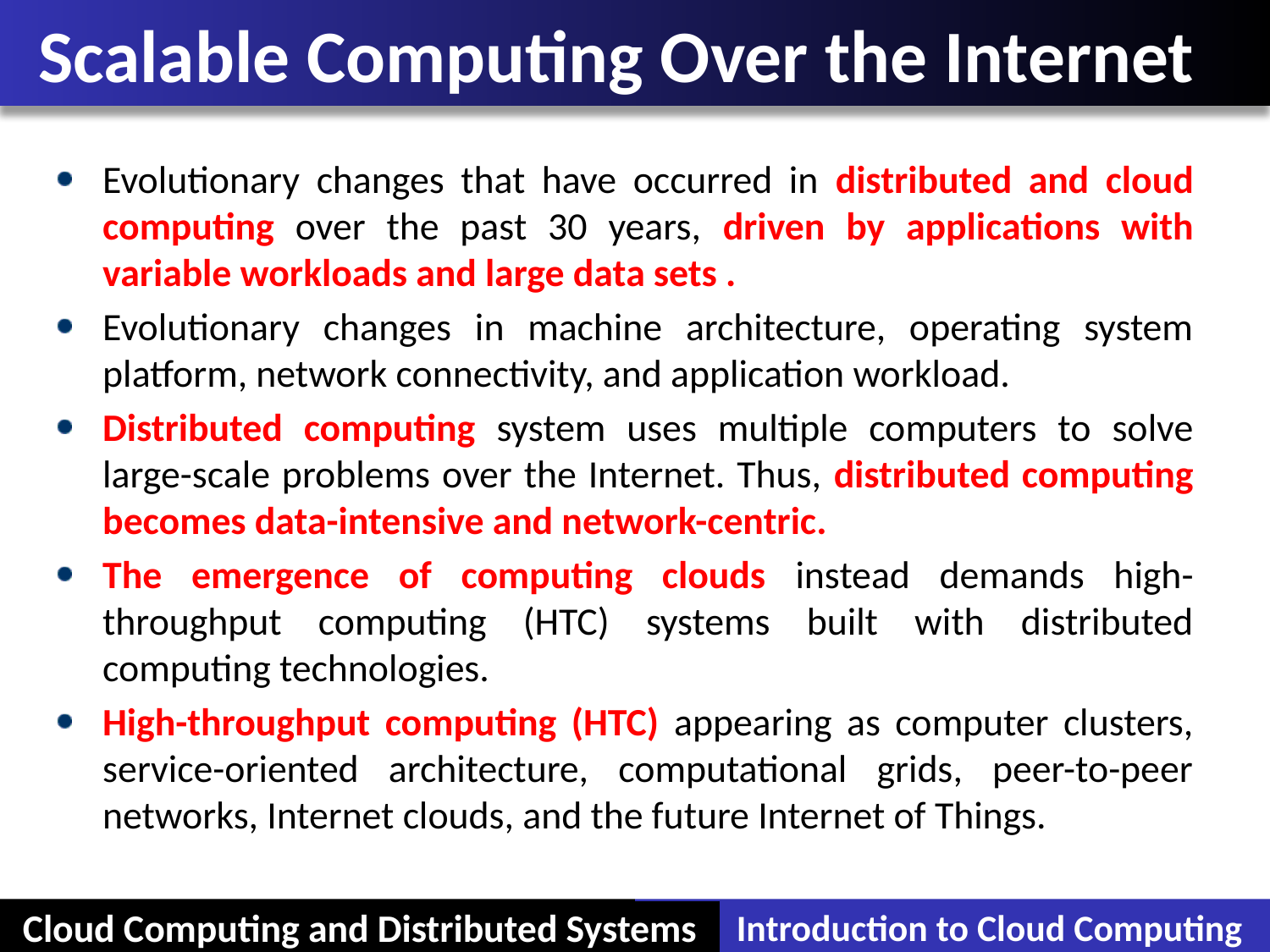

# Scalable Computing Over the Internet
Evolutionary changes that have occurred in distributed and cloud computing over the past 30 years, driven by applications with variable workloads and large data sets .
Evolutionary changes in machine architecture, operating system platform, network connectivity, and application workload.
Distributed computing system uses multiple computers to solve large-scale problems over the Internet. Thus, distributed computing becomes data-intensive and network-centric.
The emergence of computing clouds instead demands high-throughput computing (HTC) systems built with distributed computing technologies.
High-throughput computing (HTC) appearing as computer clusters, service-oriented architecture, computational grids, peer-to-peer networks, Internet clouds, and the future Internet of Things.

Cloud Computing and Distributed Systems
Introduction to Cloud Computing